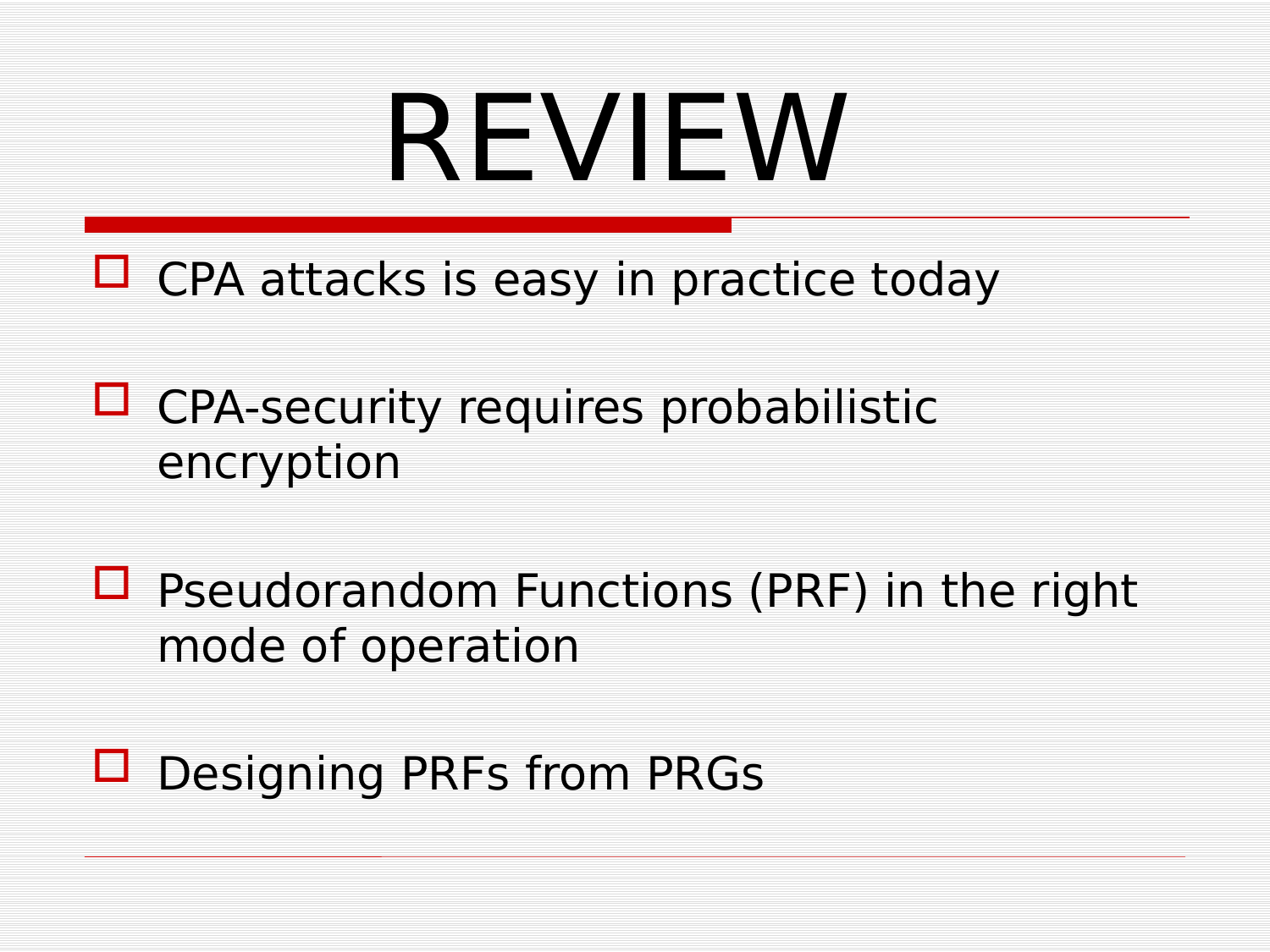

# REVIEW
CPA attacks is easy in practice today

CPA-security requires probabilistic encryption

Pseudorandom Functions (PRF) in the right mode of operation

Designing PRFs from PRGs